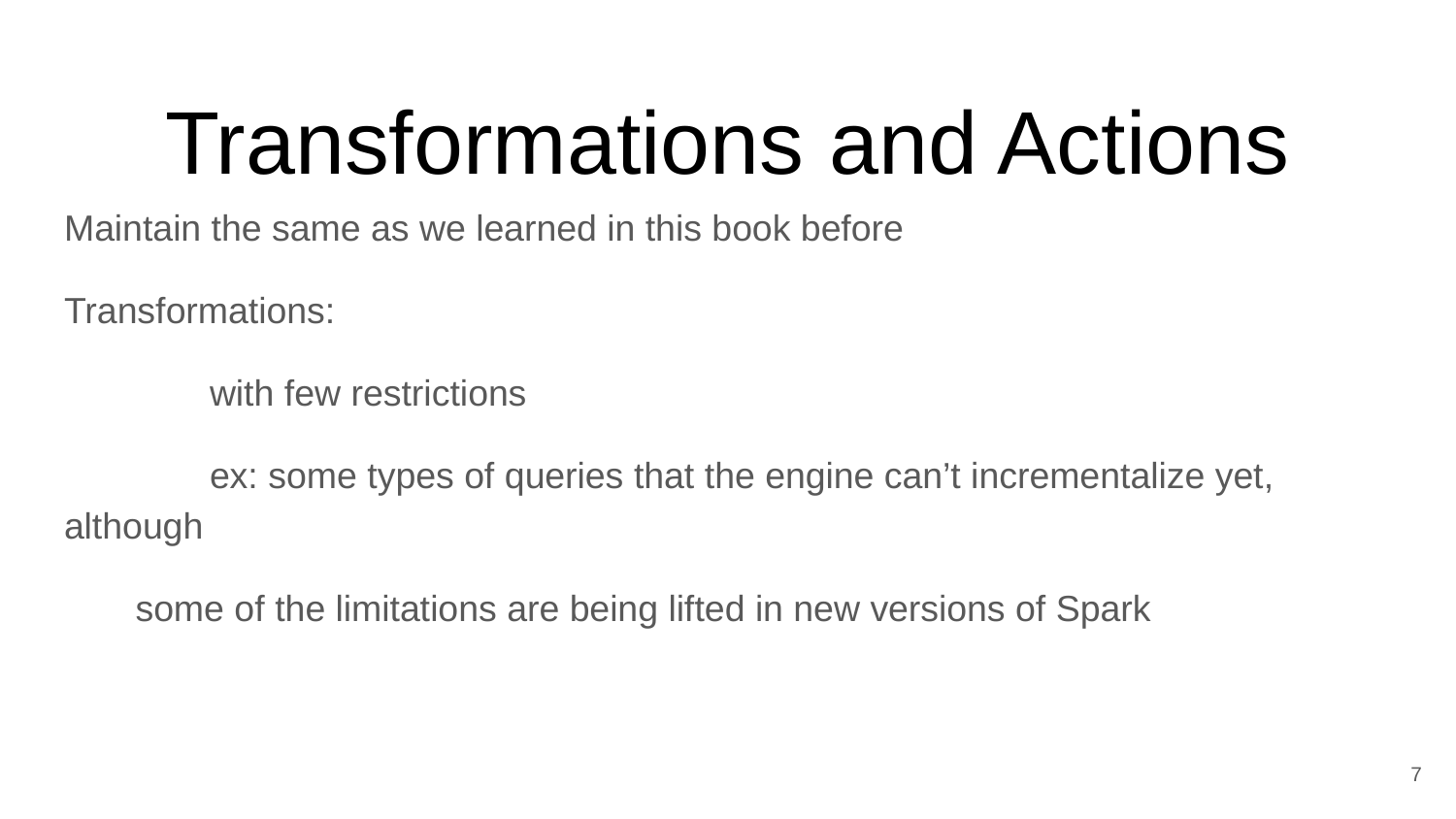

# Transformations and Actions
Maintain the same as we learned in this book before
Transformations:
	with few restrictions
	ex: some types of queries that the engine can’t incrementalize yet, although
       some of the limitations are being lifted in new versions of Spark

7